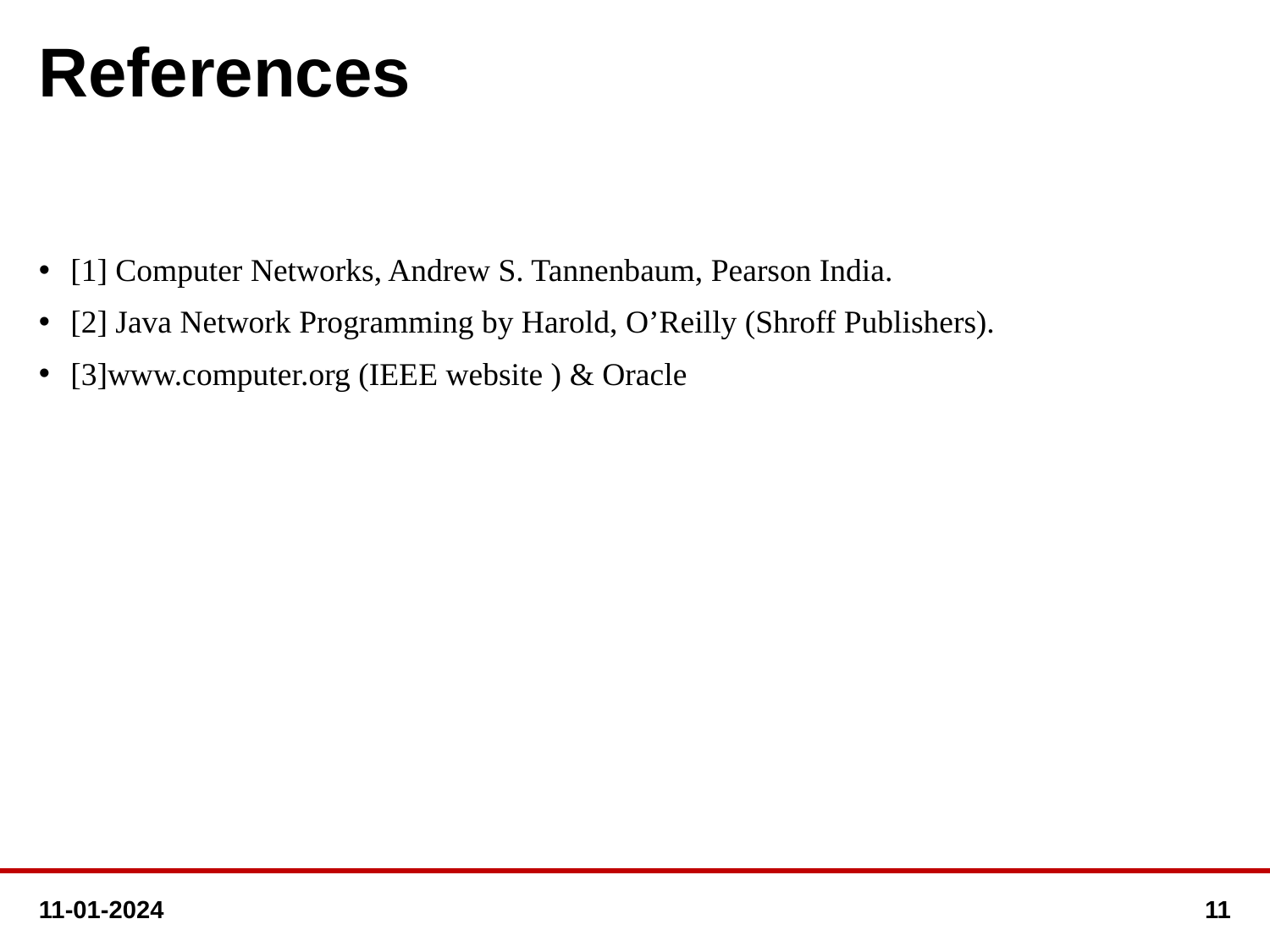

# References

[1] Computer Networks, Andrew S. Tannenbaum, Pearson India.
[2] Java Network Programming by Harold, O’Reilly (Shroff Publishers).
[3]www.computer.org (IEEE website ) & Oracle

11-01-2024
11